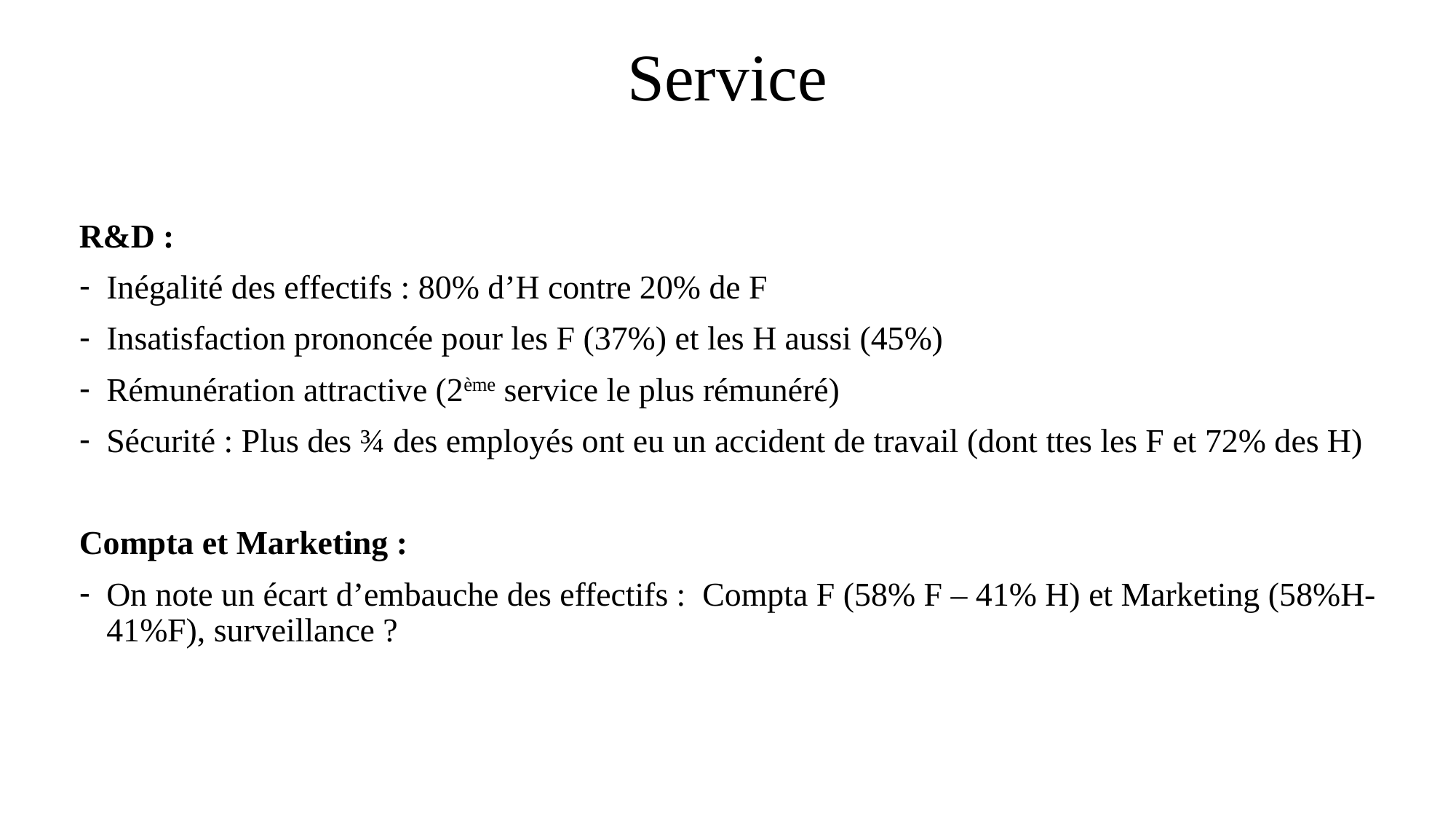

# Service

R&D :
Inégalité des effectifs : 80% d’H contre 20% de F
Insatisfaction prononcée pour les F (37%) et les H aussi (45%)
Rémunération attractive (2ème service le plus rémunéré)
Sécurité : Plus des ¾ des employés ont eu un accident de travail (dont ttes les F et 72% des H)

Compta et Marketing :
On note un écart d’embauche des effectifs :  Compta F (58% F – 41% H) et Marketing (58%H-41%F), surveillance ?